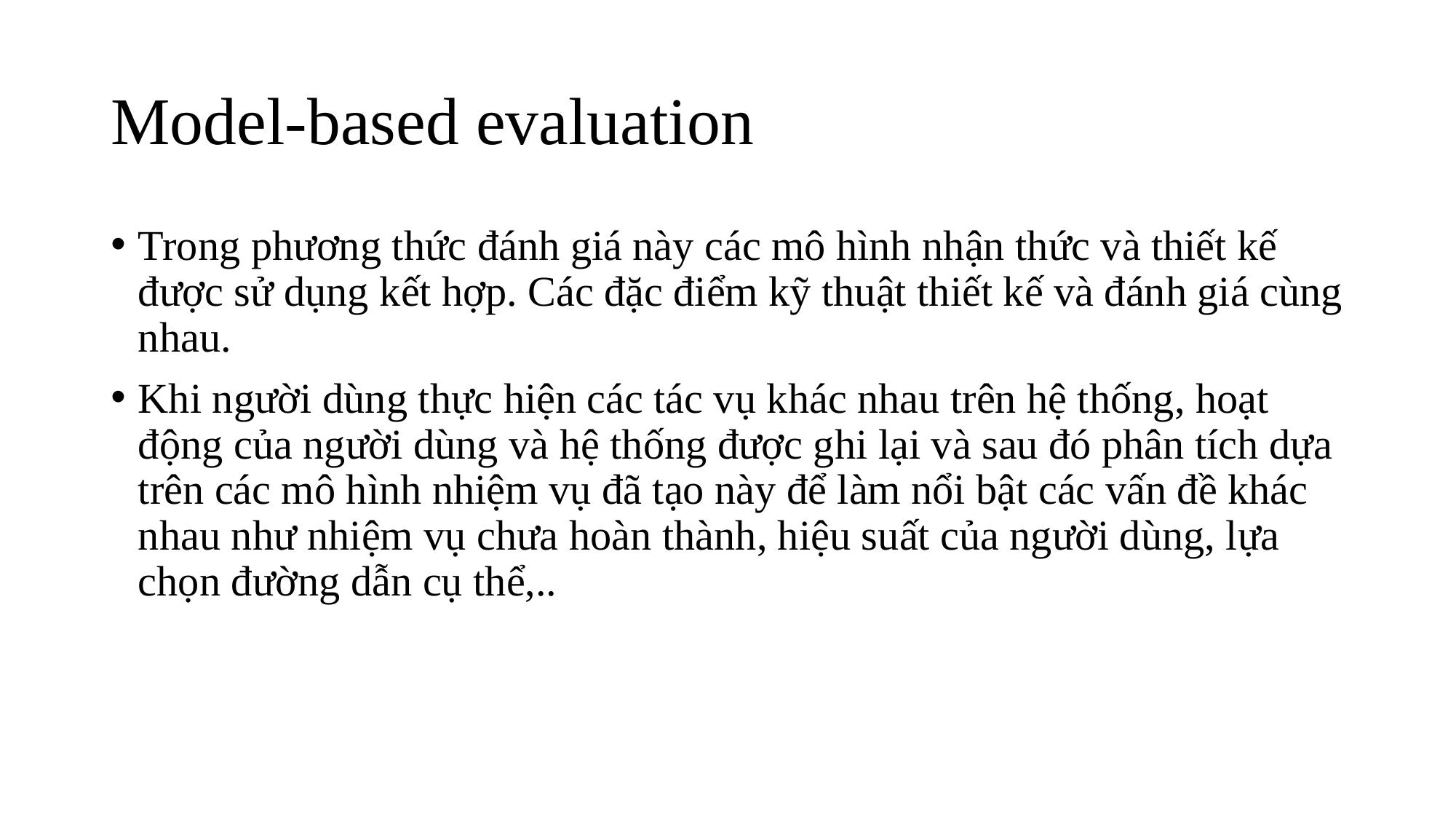

# Model-based evaluation
Trong phương thức đánh giá này các mô hình nhận thức và thiết kế được sử dụng kết hợp. Các đặc điểm kỹ thuật thiết kế và đánh giá cùng nhau.
Khi người dùng thực hiện các tác vụ khác nhau trên hệ thống, hoạt động của người dùng và hệ thống được ghi lại và sau đó phân tích dựa trên các mô hình nhiệm vụ đã tạo này để làm nổi bật các vấn đề khác nhau như nhiệm vụ chưa hoàn thành, hiệu suất của người dùng, lựa chọn đường dẫn cụ thể,..